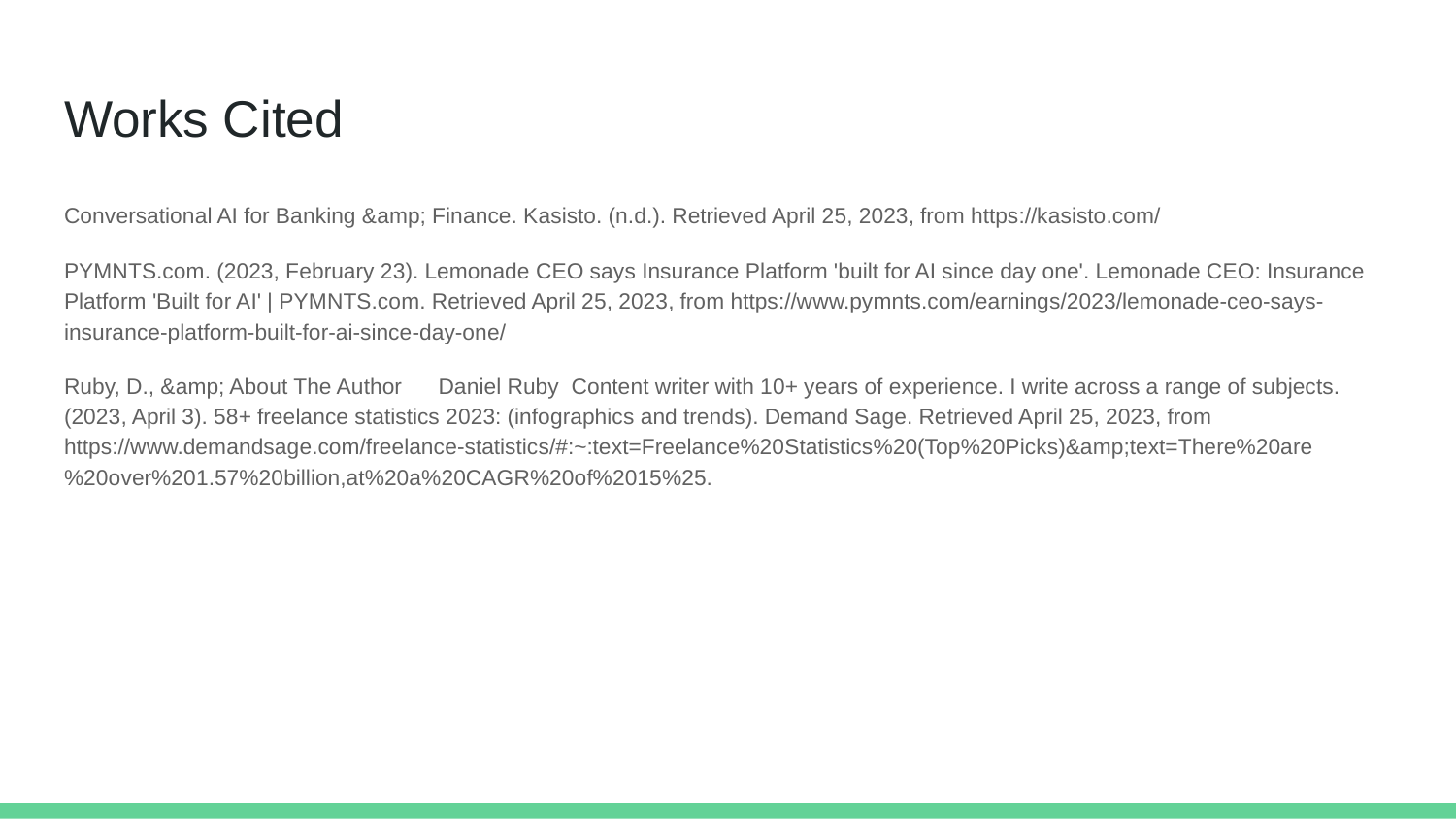

# Works Cited
Conversational AI for Banking &amp; Finance. Kasisto. (n.d.). Retrieved April 25, 2023, from https://kasisto.com/
PYMNTS.com. (2023, February 23). Lemonade CEO says Insurance Platform 'built for AI since day one'. Lemonade CEO: Insurance Platform 'Built for AI' | PYMNTS.com. Retrieved April 25, 2023, from https://www.pymnts.com/earnings/2023/lemonade-ceo-says-insurance-platform-built-for-ai-since-day-one/
Ruby, D., &amp; About The Author      Daniel Ruby  Content writer with 10+ years of experience. I write across a range of subjects. (2023, April 3). 58+ freelance statistics 2023: (infographics and trends). Demand Sage. Retrieved April 25, 2023, from https://www.demandsage.com/freelance-statistics/#:~:text=Freelance%20Statistics%20(Top%20Picks)&amp;text=There%20are%20over%201.57%20billion,at%20a%20CAGR%20of%2015%25.